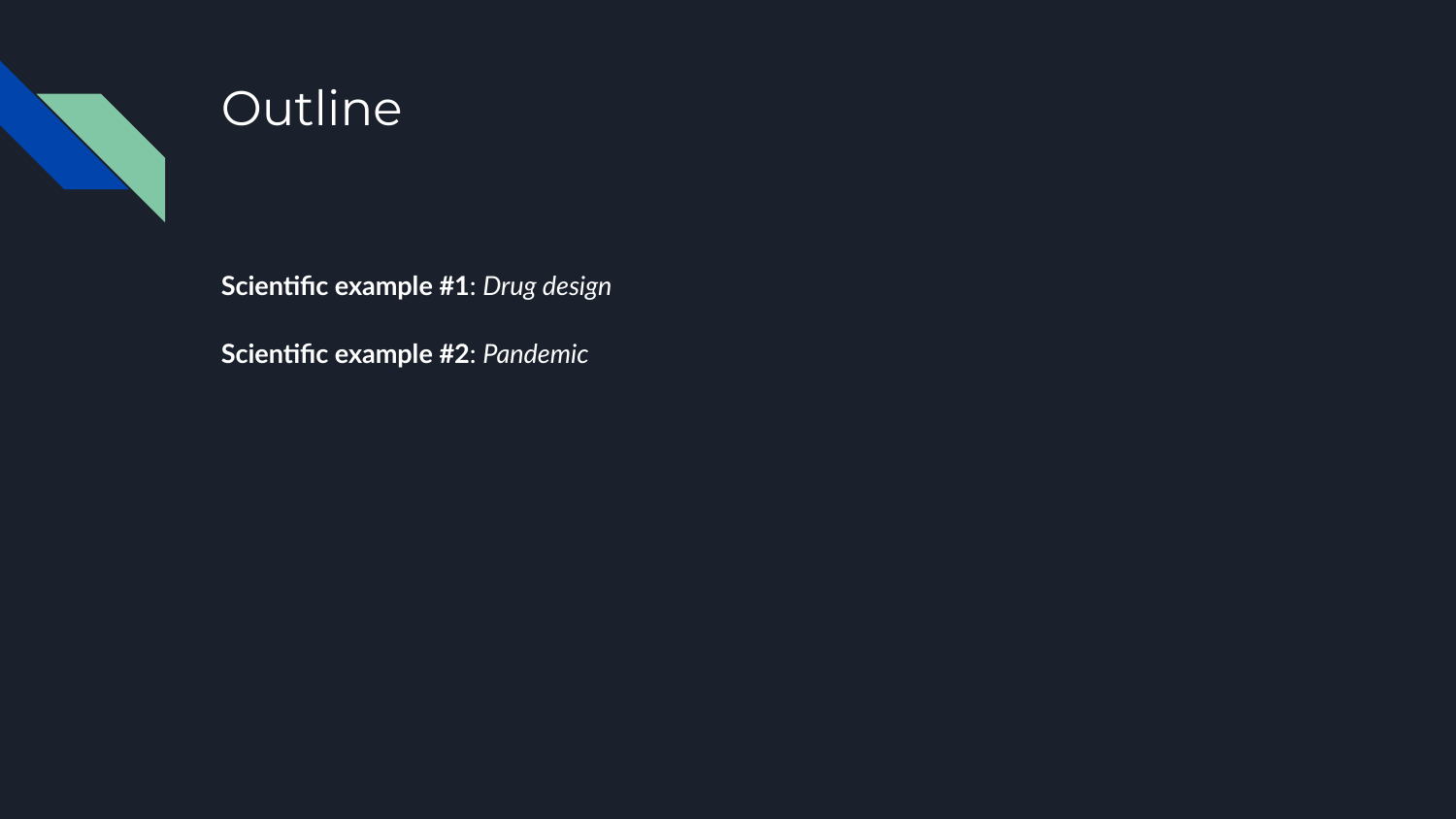

# Outline
Scientific example #1: Drug design
Scientific example #2: Pandemic